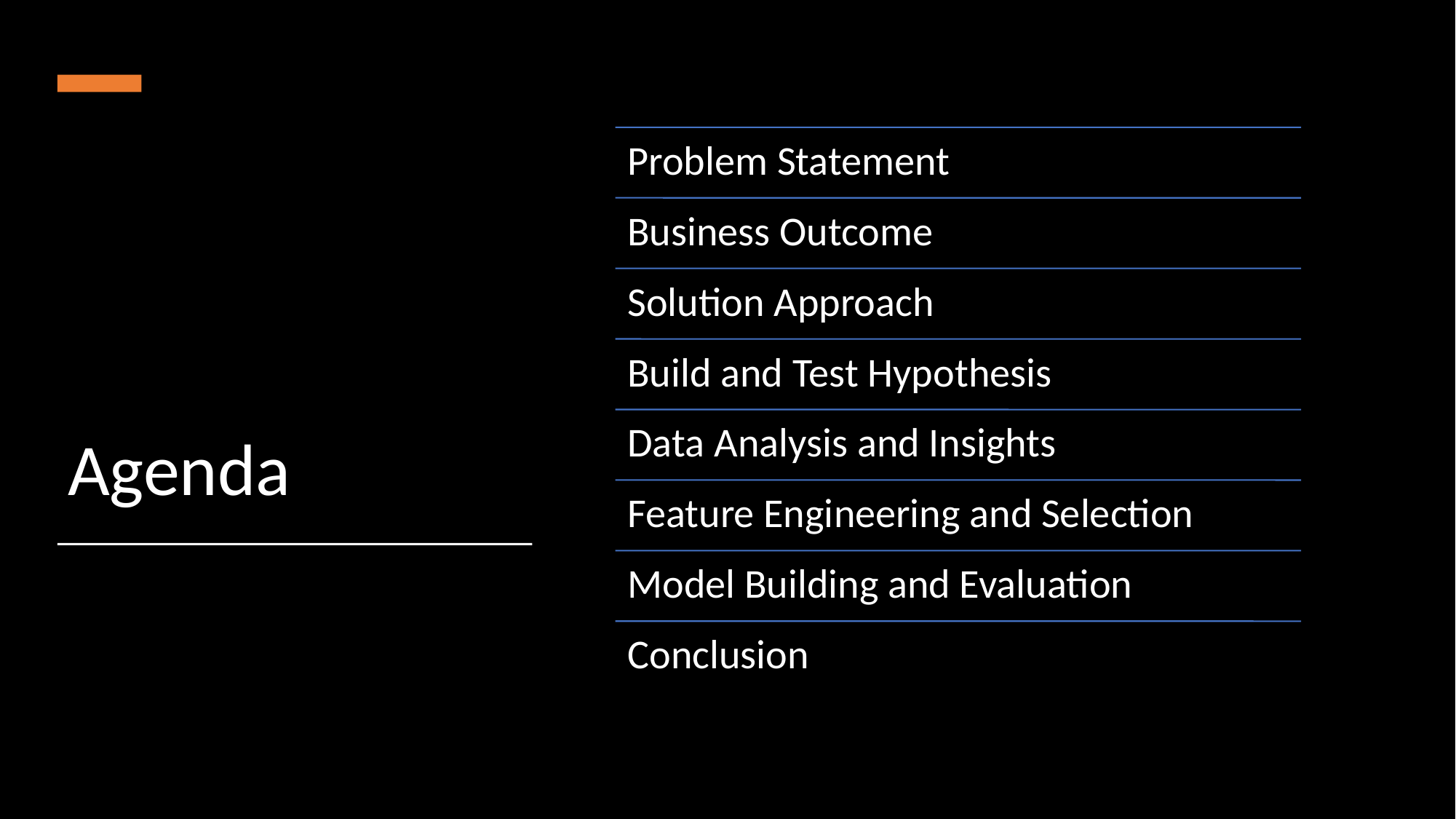

Problem Statement
Business Outcome
Solution Approach
Build and Test Hypothesis
Data Analysis and Insights
Feature Engineering and Selection
Model Building and Evaluation
Conclusion
# Agenda